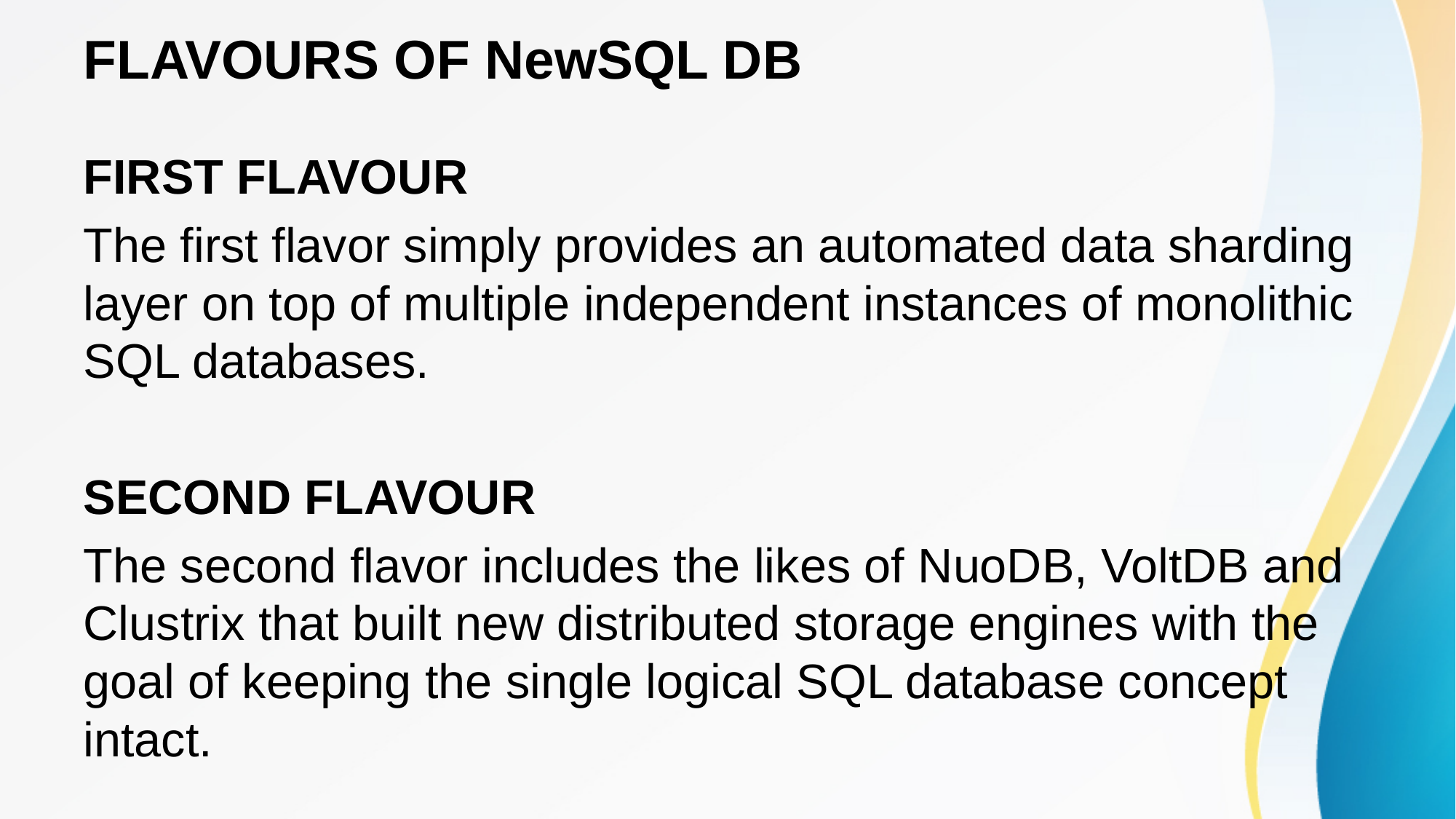

# FLAVOURS OF NewSQL DB
FIRST FLAVOUR
The first flavor simply provides an automated data sharding layer on top of multiple independent instances of monolithic SQL databases.

SECOND FLAVOUR
The second flavor includes the likes of NuoDB, VoltDB and Clustrix that built new distributed storage engines with the goal of keeping the single logical SQL database concept intact.